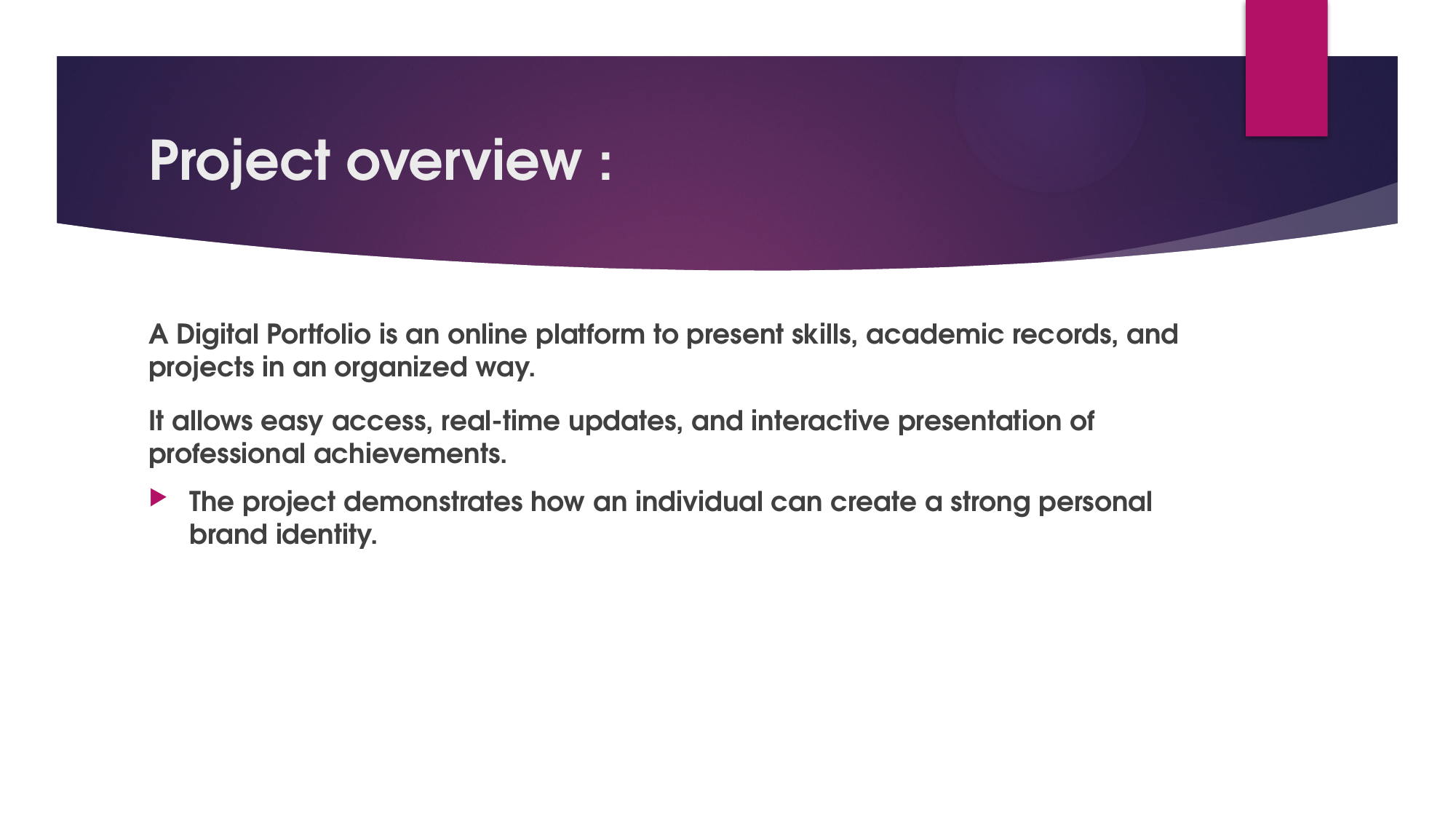

# Project overview :
A Digital Portfolio is an online platform to present skills, academic records, and projects in an organized way.
It allows easy access, real-time updates, and interactive presentation of professional achievements.
The project demonstrates how an individual can create a strong personal brand identity.